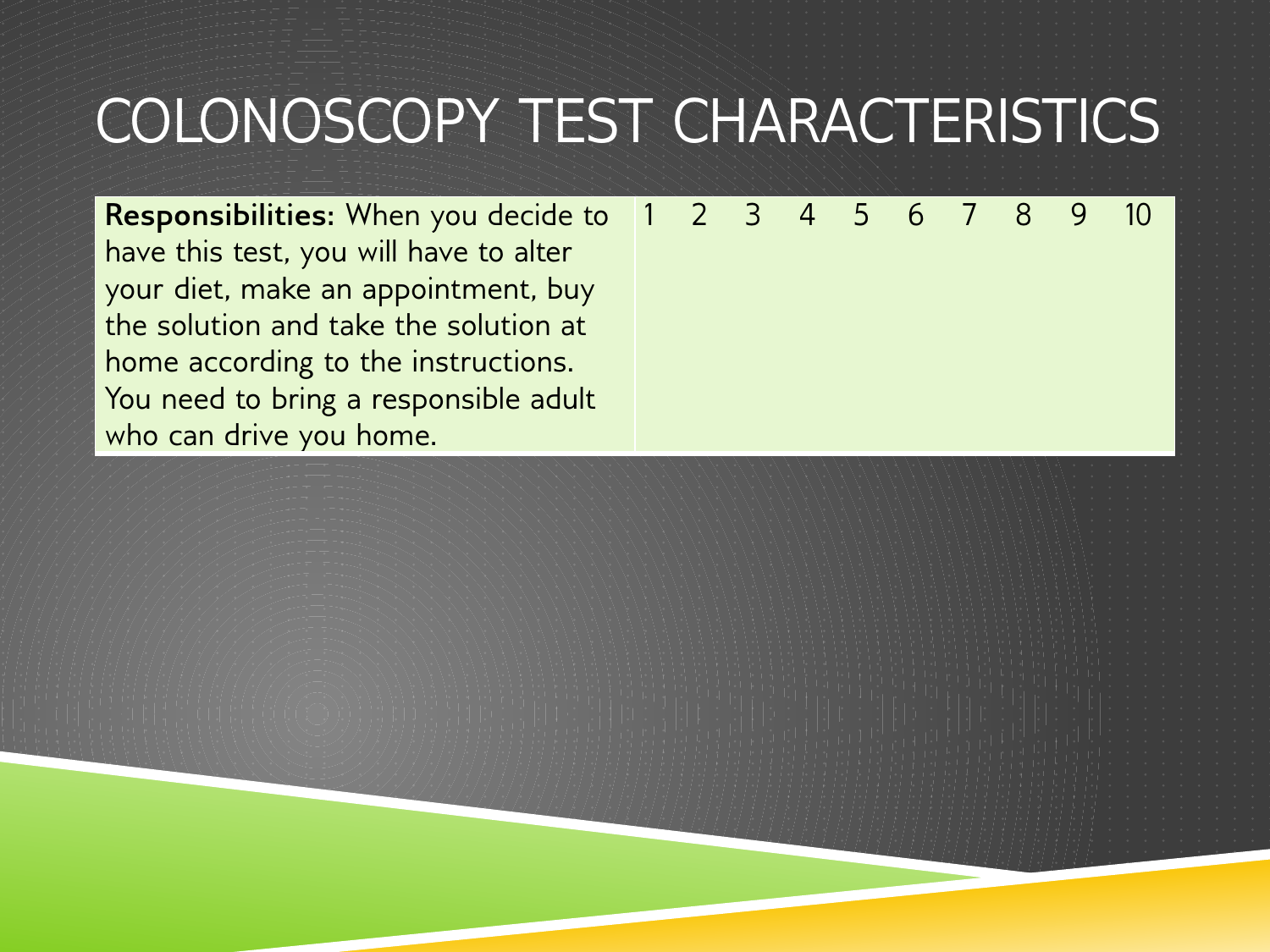

# Colonoscopy Test Characteristics
| Responsibilities: When you decide to have this test, you will have to alter your diet, make an appointment, buy the solution and take the solution at home according to the instructions. You need to bring a responsible adult who can drive you home. | 1 2 3 4 5 6 7 8 9 10 |
| --- | --- |